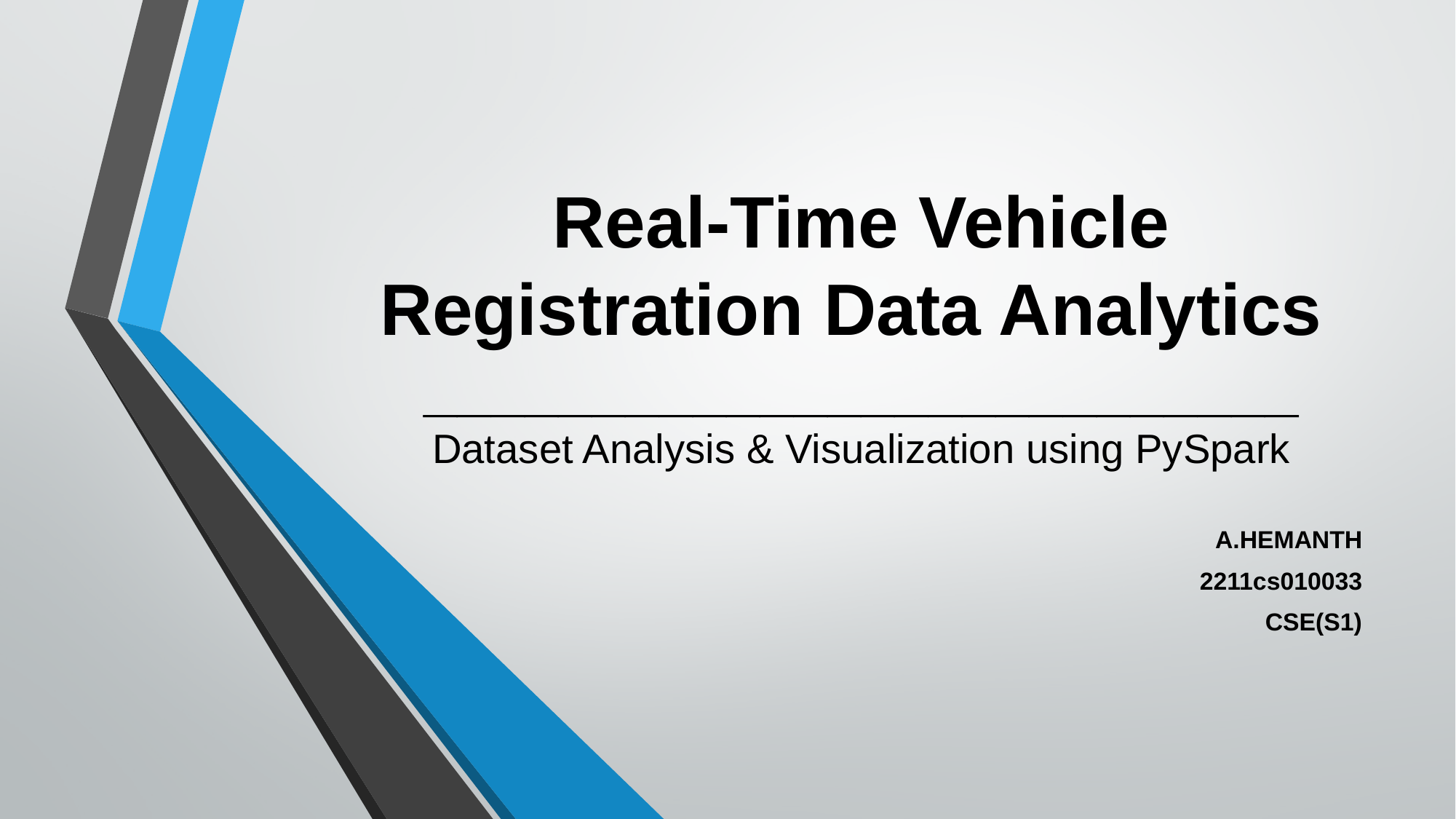

# Real-Time Vehicle Registration Data Analytics __________________________ Dataset Analysis & Visualization using PySpark

A.HEMANTH
2211cs010033
CSE(S1)